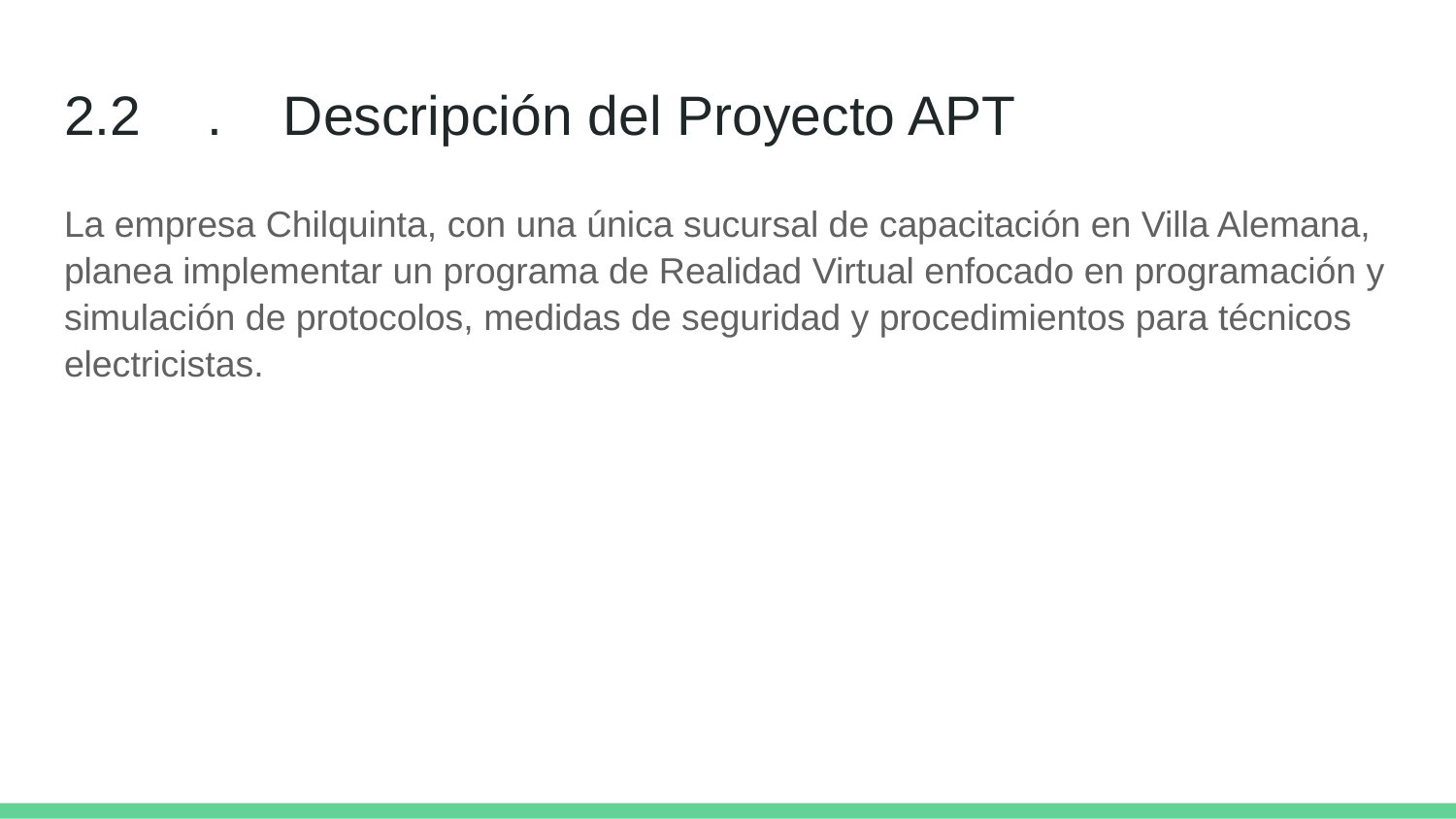

# 2.2	.    Descripción del Proyecto APT
La empresa Chilquinta, con una única sucursal de capacitación en Villa Alemana, planea implementar un programa de Realidad Virtual enfocado en programación y simulación de protocolos, medidas de seguridad y procedimientos para técnicos electricistas.